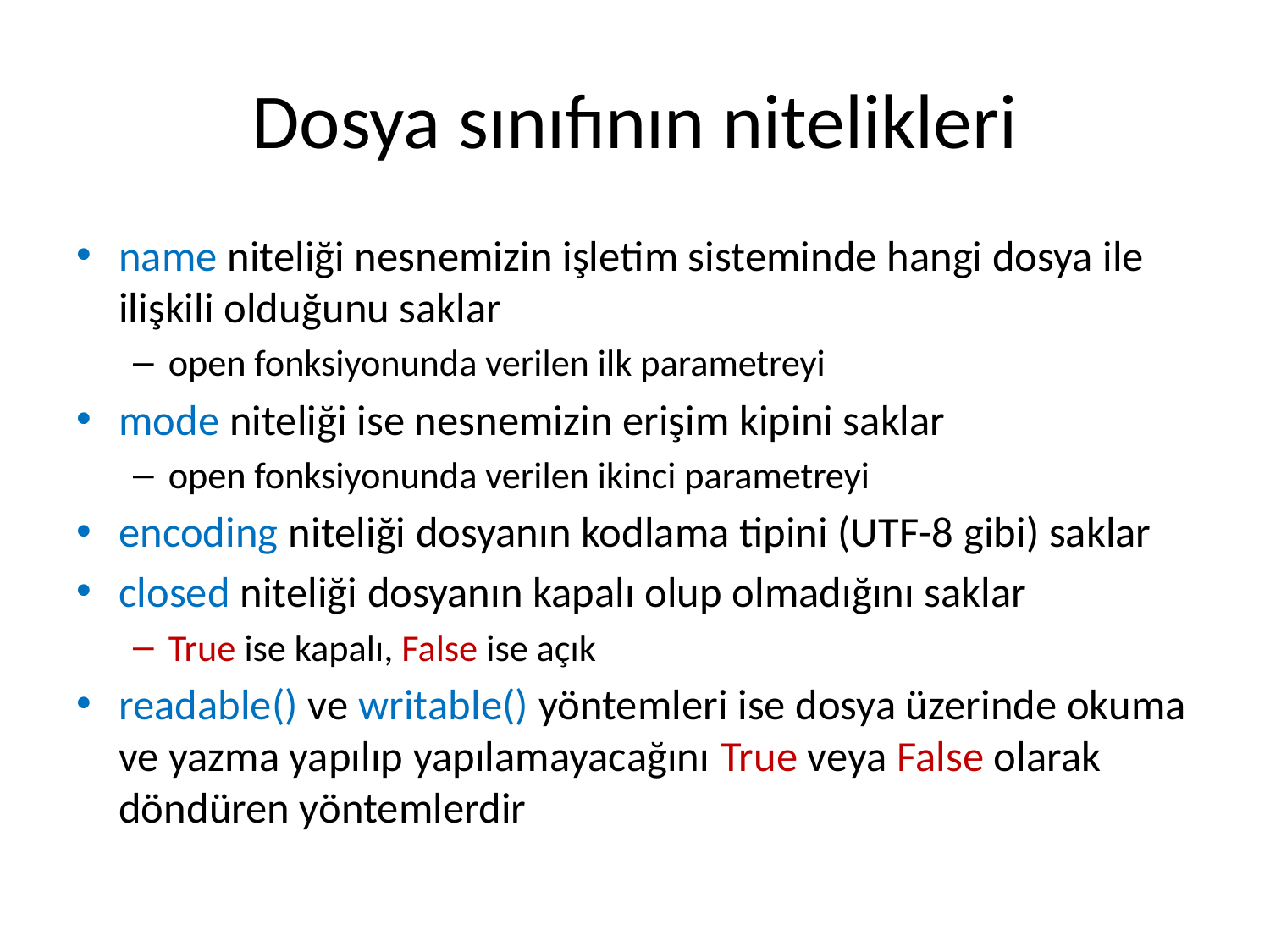

# Dosya sınıfının nitelikleri
name niteliği nesnemizin işletim sisteminde hangi dosya ile ilişkili olduğunu saklar
open fonksiyonunda verilen ilk parametreyi
mode niteliği ise nesnemizin erişim kipini saklar
open fonksiyonunda verilen ikinci parametreyi
encoding niteliği dosyanın kodlama tipini (UTF-8 gibi) saklar
closed niteliği dosyanın kapalı olup olmadığını saklar
True ise kapalı, False ise açık
readable() ve writable() yöntemleri ise dosya üzerinde okuma ve yazma yapılıp yapılamayacağını True veya False olarak döndüren yöntemlerdir